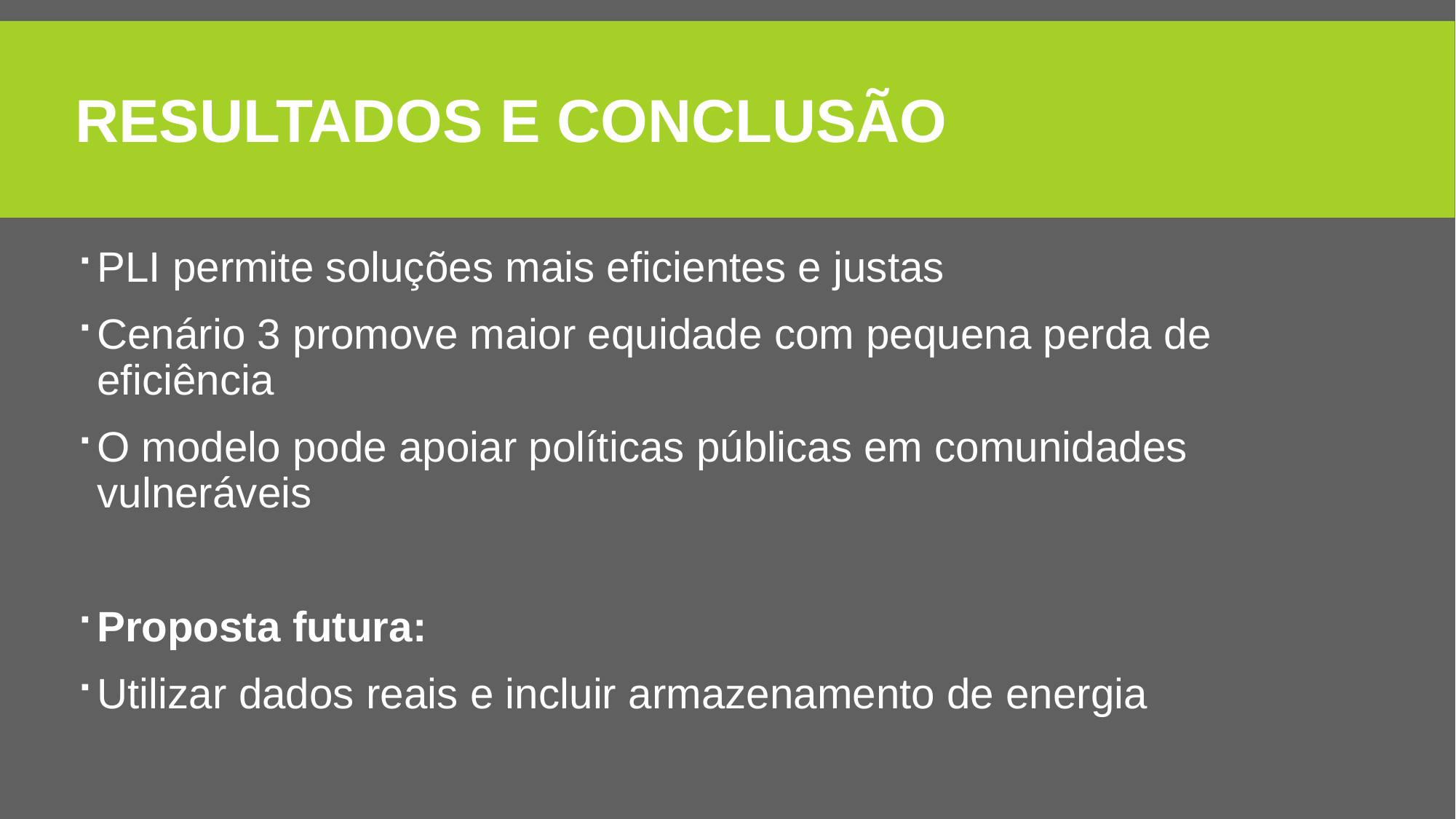

# Resultados e Conclusão
PLI permite soluções mais eficientes e justas
Cenário 3 promove maior equidade com pequena perda de eficiência
O modelo pode apoiar políticas públicas em comunidades vulneráveis

Proposta futura:
Utilizar dados reais e incluir armazenamento de energia